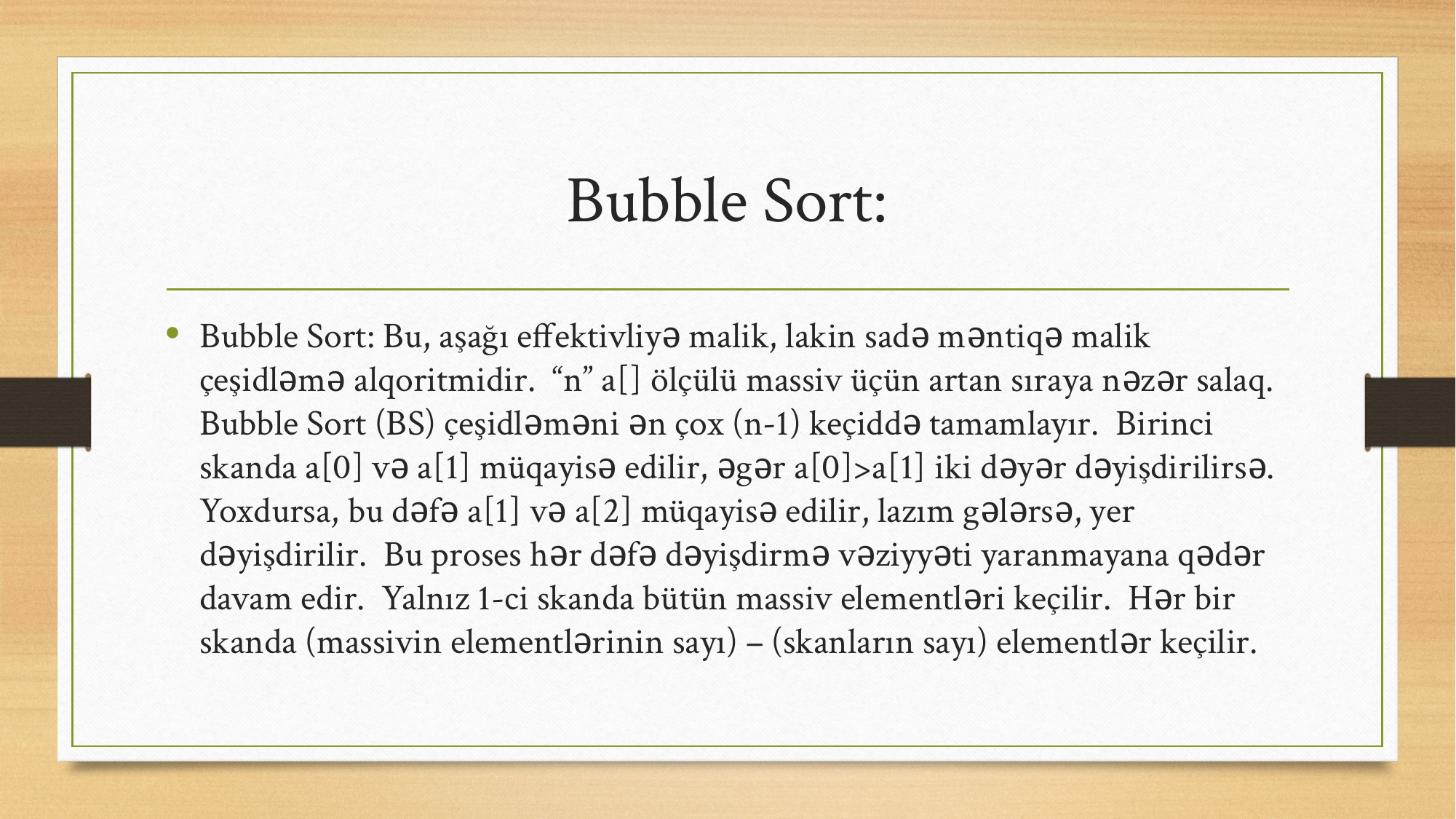

# Bubble Sort:
Bubble Sort: Bu, aşağı effektivliyə malik, lakin sadə məntiqə malik çeşidləmə alqoritmidir.  “n” a[] ölçülü massiv üçün artan sıraya nəzər salaq.  Bubble Sort (BS) çeşidləməni ən çox (n-1) keçiddə tamamlayır.  Birinci skanda a[0] və a[1] müqayisə edilir, əgər a[0]>a[1] iki dəyər dəyişdirilirsə.  Yoxdursa, bu dəfə a[1] və a[2] müqayisə edilir, lazım gələrsə, yer dəyişdirilir.  Bu proses hər dəfə dəyişdirmə vəziyyəti yaranmayana qədər davam edir.  Yalnız 1-ci skanda bütün massiv elementləri keçilir.  Hər bir skanda (massivin elementlərinin sayı) – (skanların sayı) elementlər keçilir.